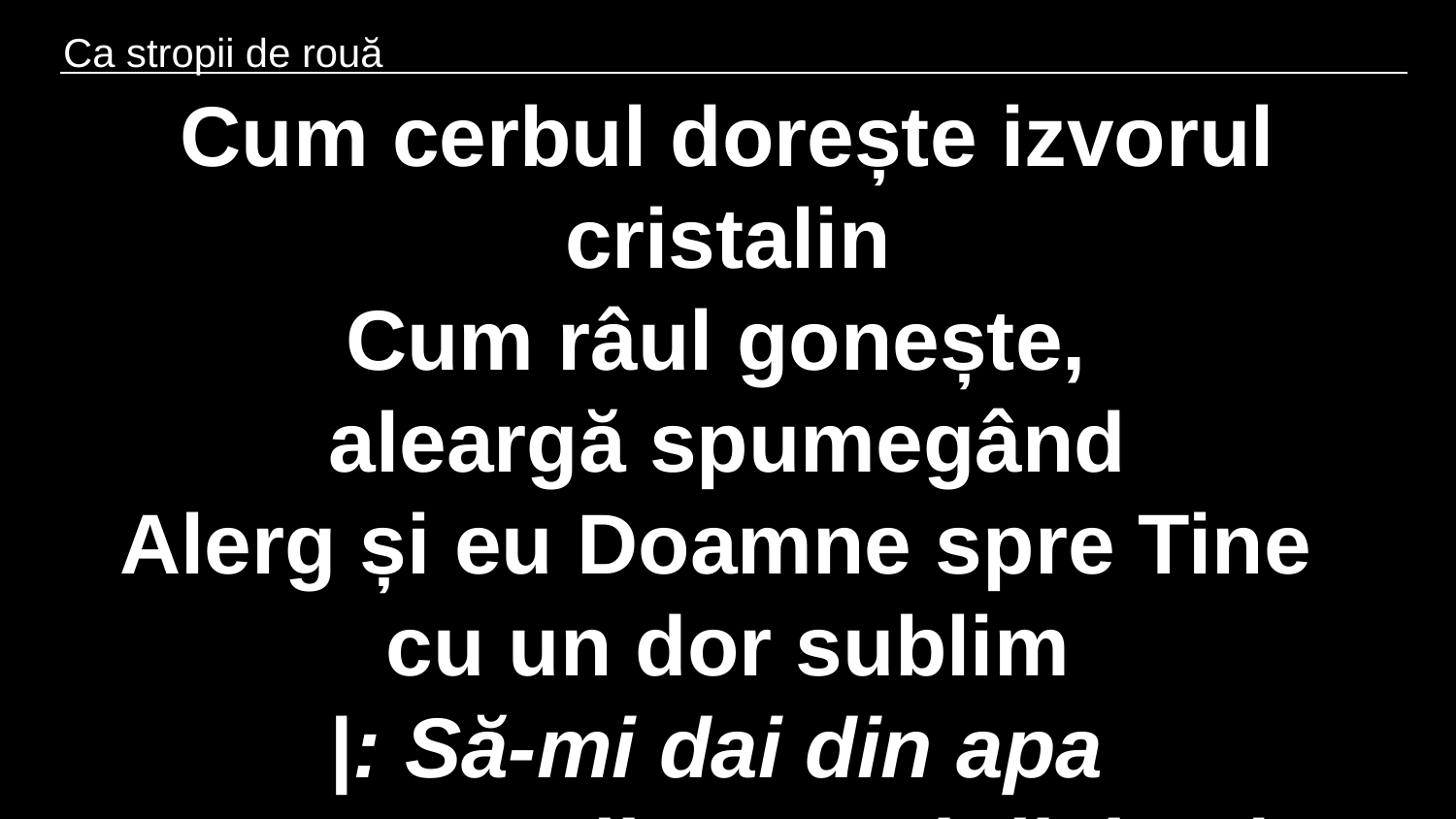

Ca stropii de rouă
Cum cerbul dorește izvorul cristalin
Cum râul gonește,
aleargă spumegând
Alerg și eu Doamne spre Tine
cu un dor sublim
|: Să-mi dai din apa
ce curge din tronul divin. :|